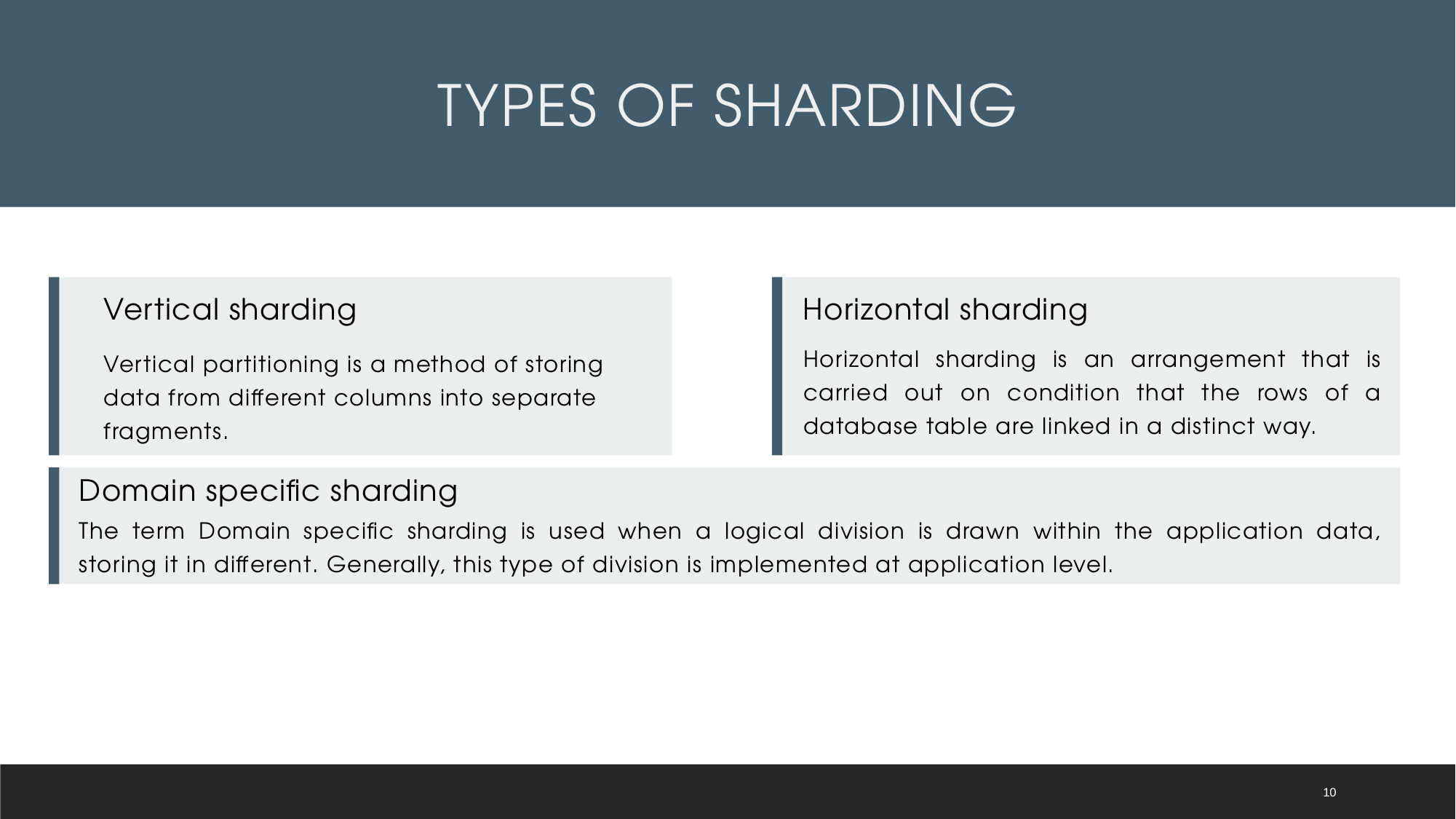

TYPES OF SHARDING

Vertical sharding
Horizontal sharding
Horizontal sharding is an arrangement that is carried out on condition that the rows of a database table are linked in a distinct way.
Vertical partitioning is a method of storing data from different columns into separate fragments.

Domain specific sharding
The term Domain specific sharding is used when a logical division is drawn within the application data, storing it in different. Generally, this type of division is implemented at application level.
10